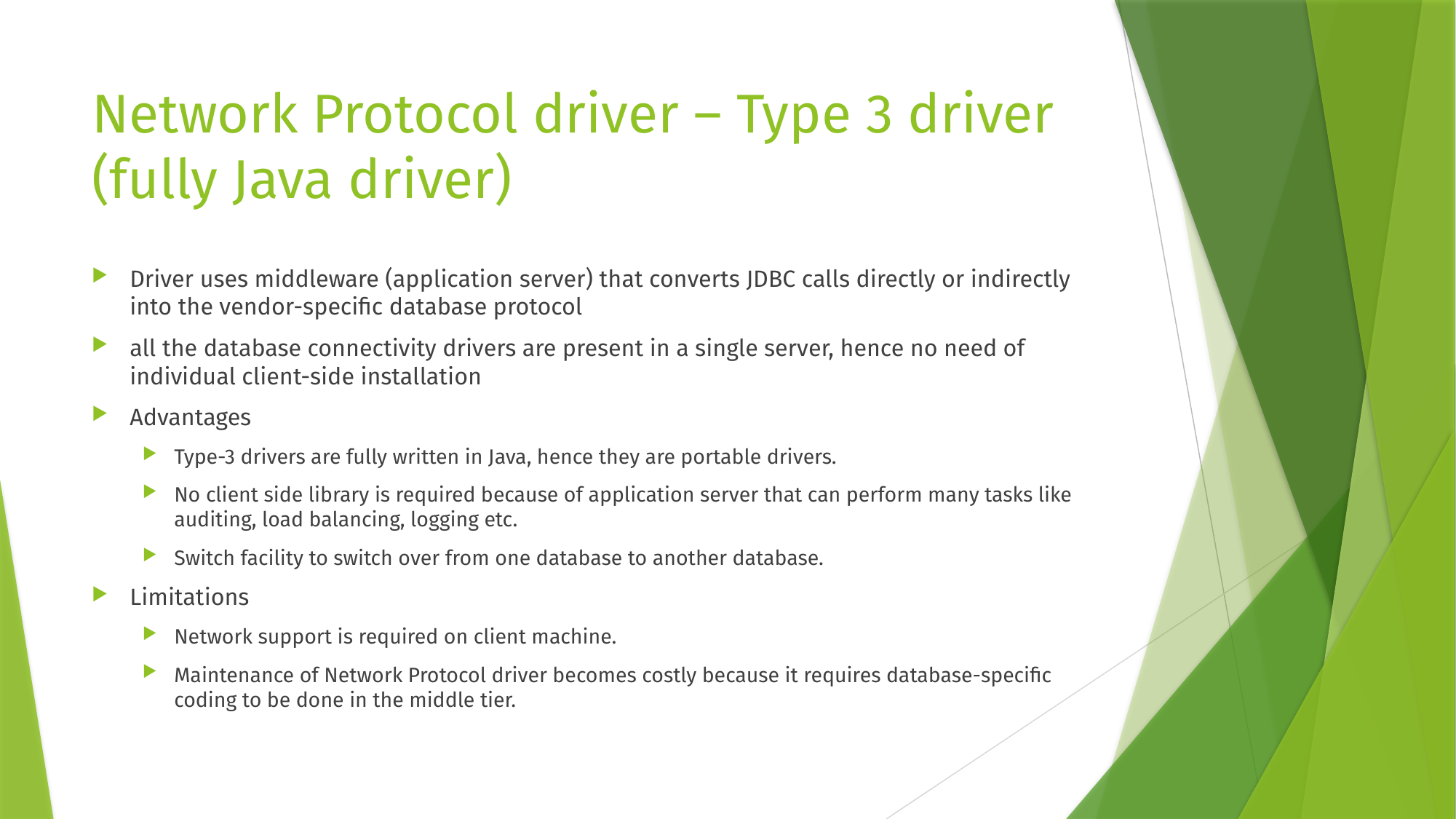

# Network Protocol driver – Type 3 driver (fully Java driver)
Driver uses middleware (application server) that converts JDBC calls directly or indirectly into the vendor-specific database protocol
all the database connectivity drivers are present in a single server, hence no need of individual client-side installation
Advantages
Type-3 drivers are fully written in Java, hence they are portable drivers.
No client side library is required because of application server that can perform many tasks like auditing, load balancing, logging etc.
Switch facility to switch over from one database to another database.
Limitations
Network support is required on client machine.
Maintenance of Network Protocol driver becomes costly because it requires database-specific coding to be done in the middle tier.